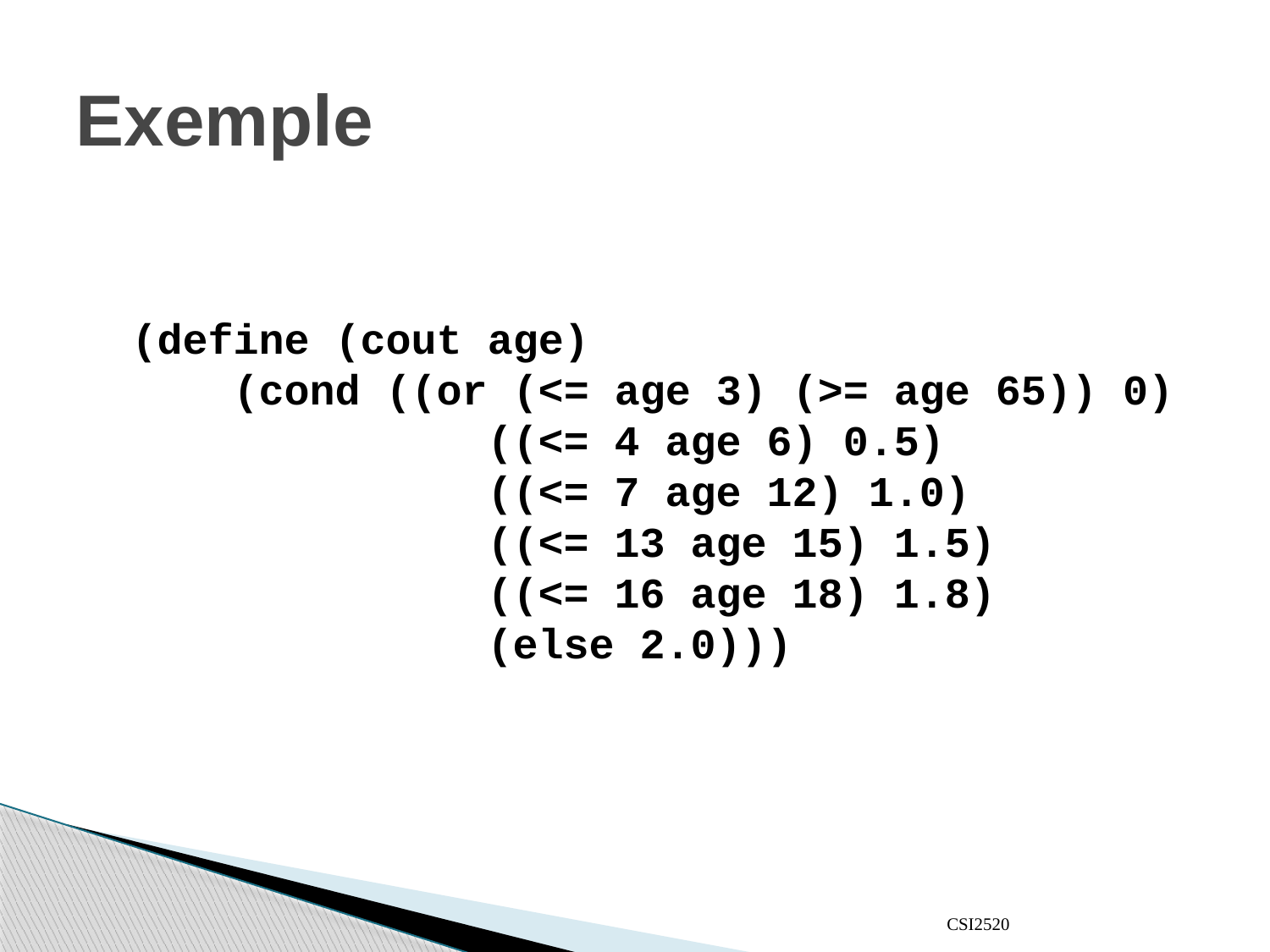

# Exemple
(define (cout age)
    (cond ((or (<= age 3) (>= age 65)) 0)
              ((<= 4 age 6) 0.5)
              ((<= 7 age 12) 1.0)
              ((<= 13 age 15) 1.5)
              ((<= 16 age 18) 1.8)
              (else 2.0)))
CSI2520